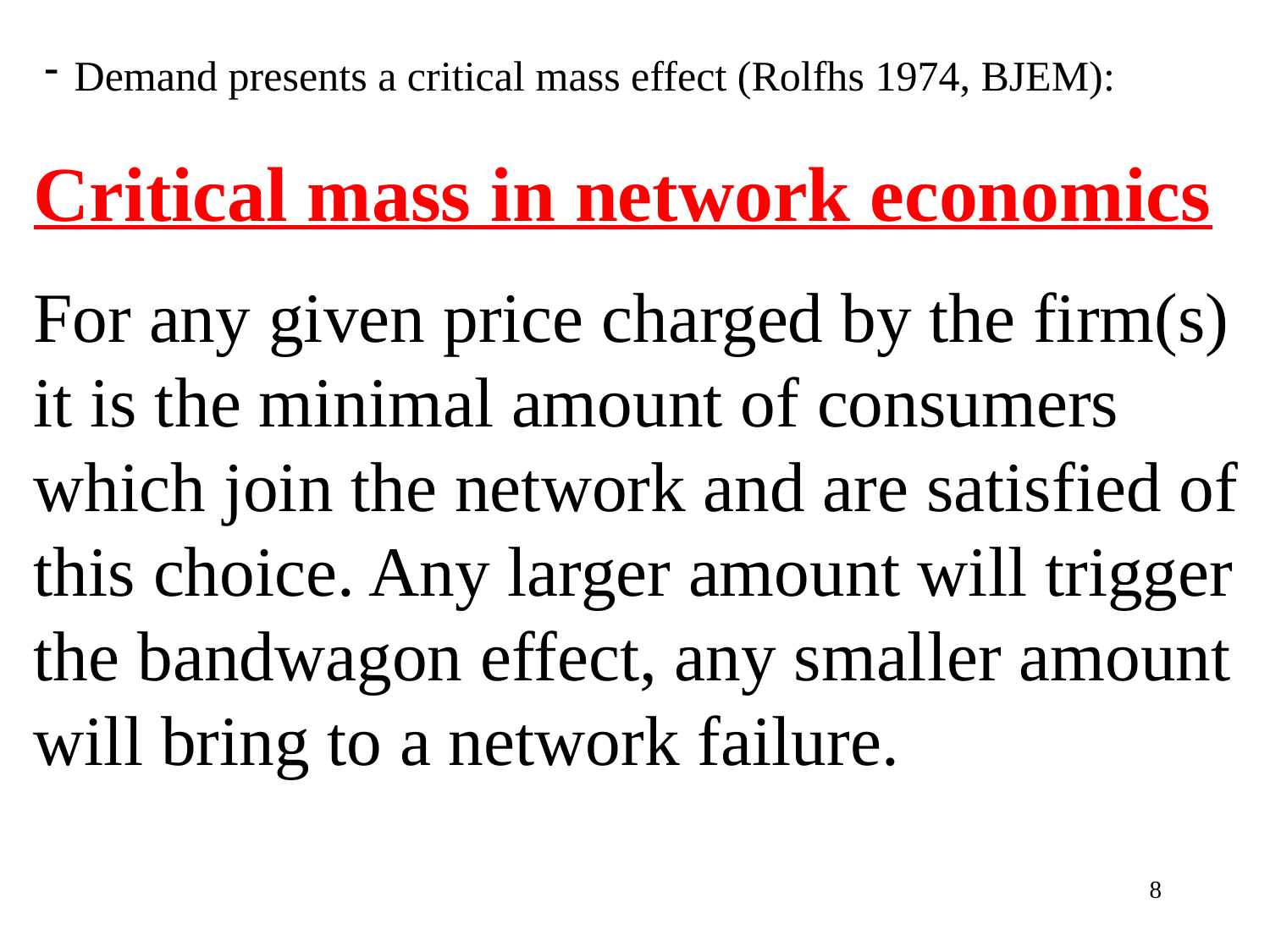

Demand presents a critical mass effect (Rolfhs 1974, BJEM):
Critical mass in network economics
For any given price charged by the firm(s) it is the minimal amount of consumers which join the network and are satisfied of this choice. Any larger amount will trigger the bandwagon effect, any smaller amount will bring to a network failure.

8